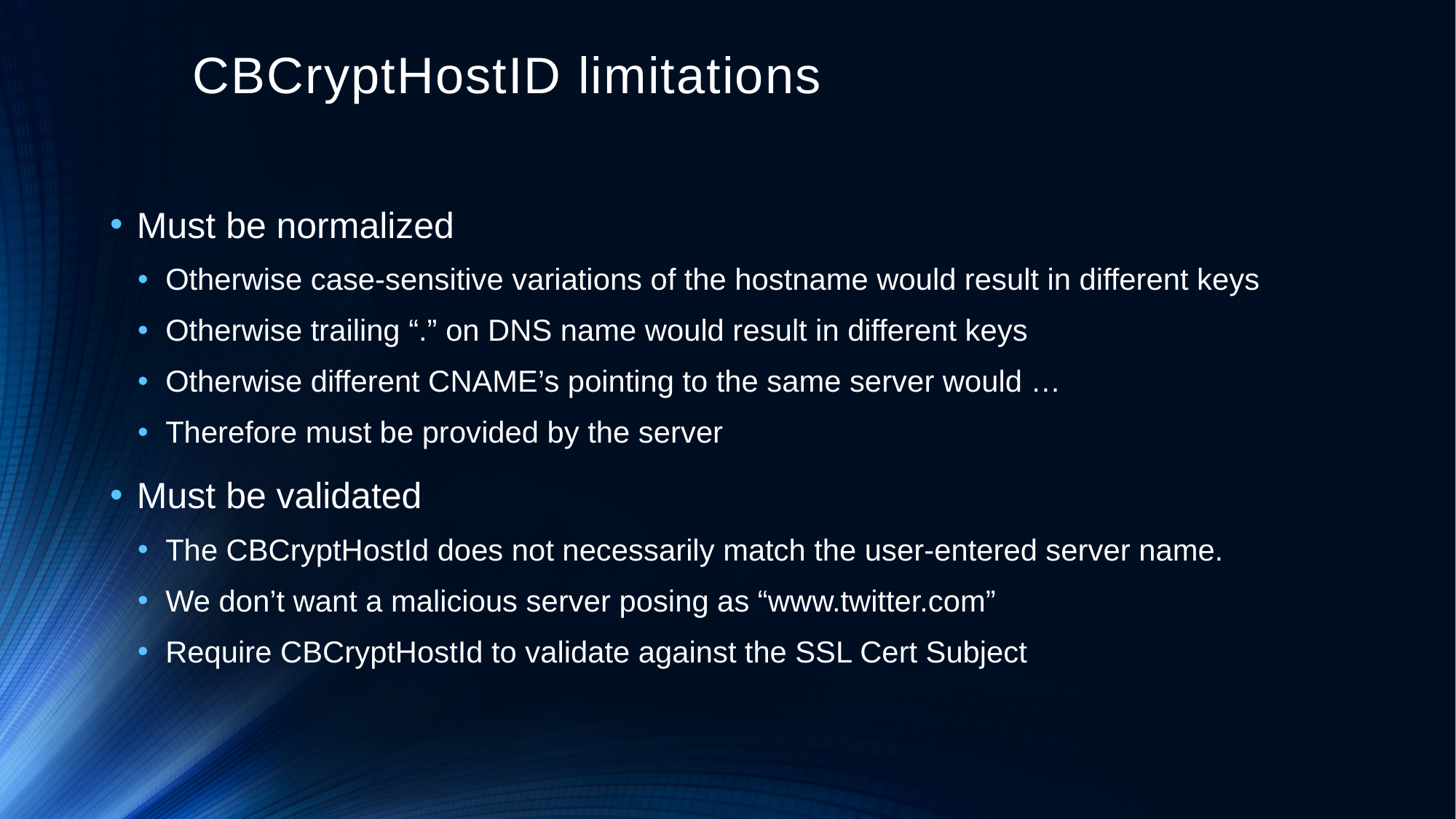

# CBCryptHostID limitations

Must be normalized
Otherwise case-sensitive variations of the hostname would result in different keys
Otherwise trailing “.” on DNS name would result in different keys
Otherwise different CNAME’s pointing to the same server would …
Therefore must be provided by the server
Must be validated
The CBCryptHostId does not necessarily match the user-entered server name.
We don’t want a malicious server posing as “www.twitter.com”
Require CBCryptHostId to validate against the SSL Cert Subject